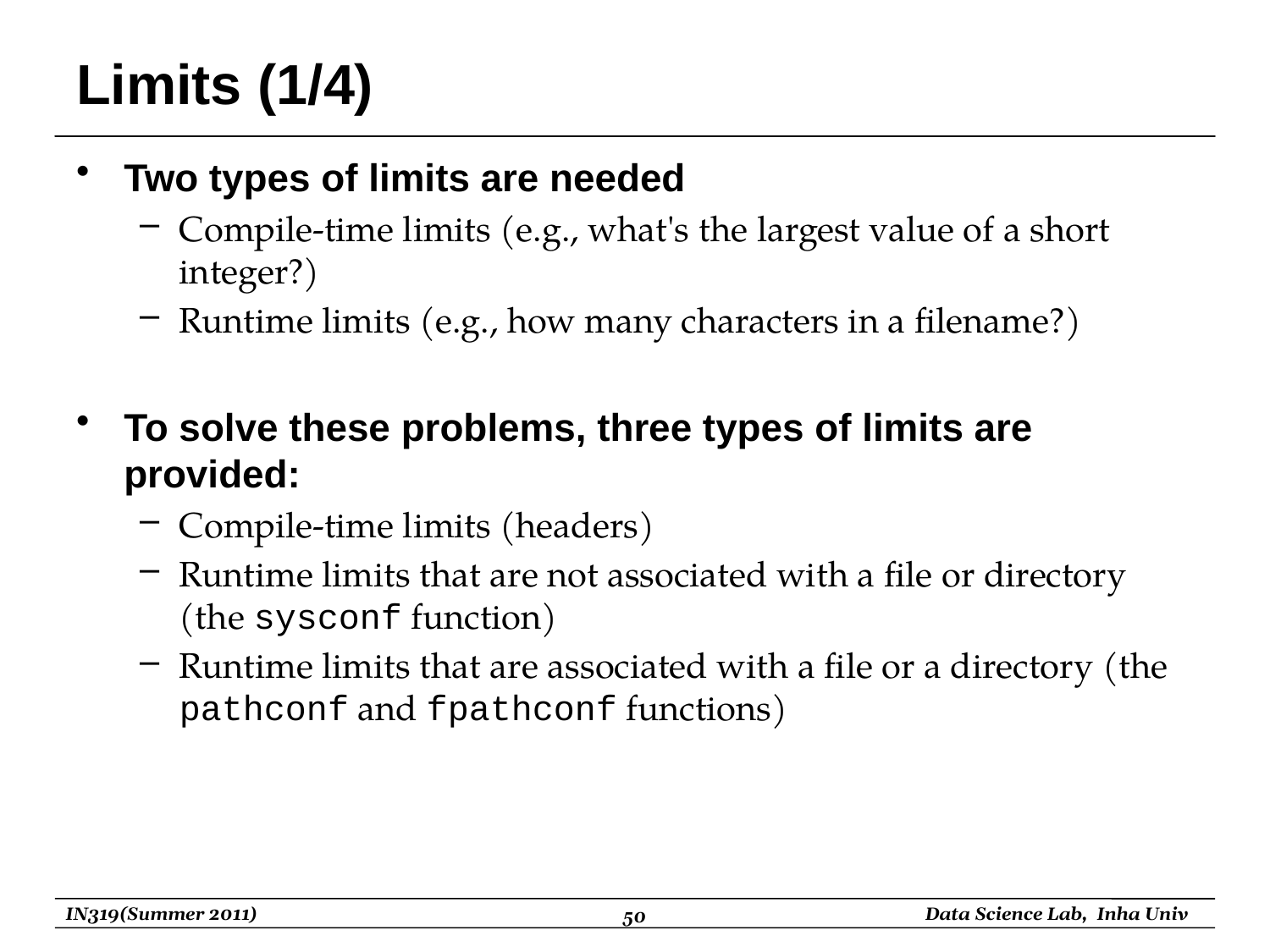

# Limits (1/4)
Two types of limits are needed
Compile-time limits (e.g., what's the largest value of a short integer?)
Runtime limits (e.g., how many characters in a filename?)

To solve these problems, three types of limits are provided:
Compile-time limits (headers)
Runtime limits that are not associated with a file or directory (the sysconf function)
Runtime limits that are associated with a file or a directory (the pathconf and fpathconf functions)

50